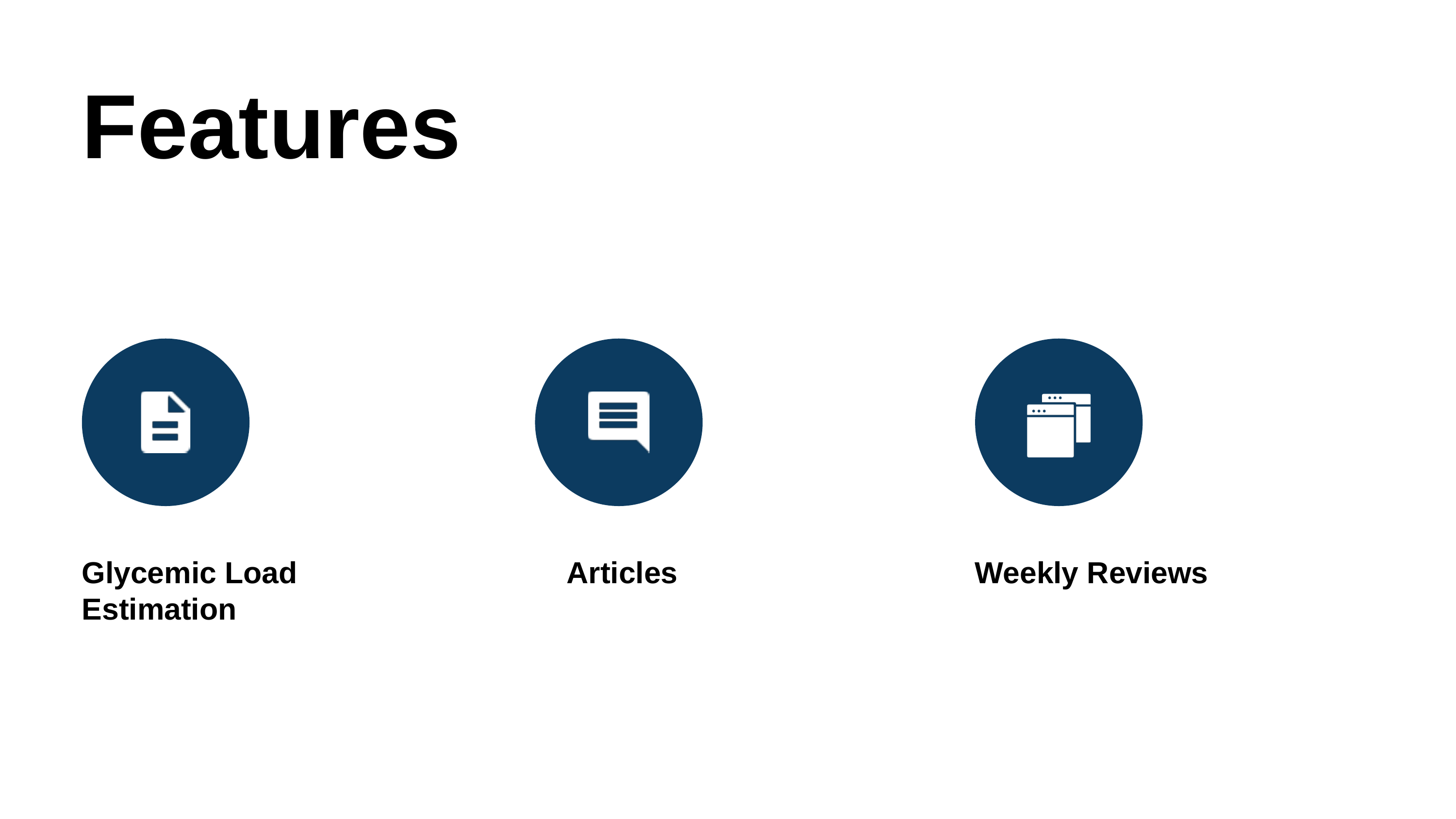

Features

Glycemic Load Estimation

Articles

Weekly Reviews